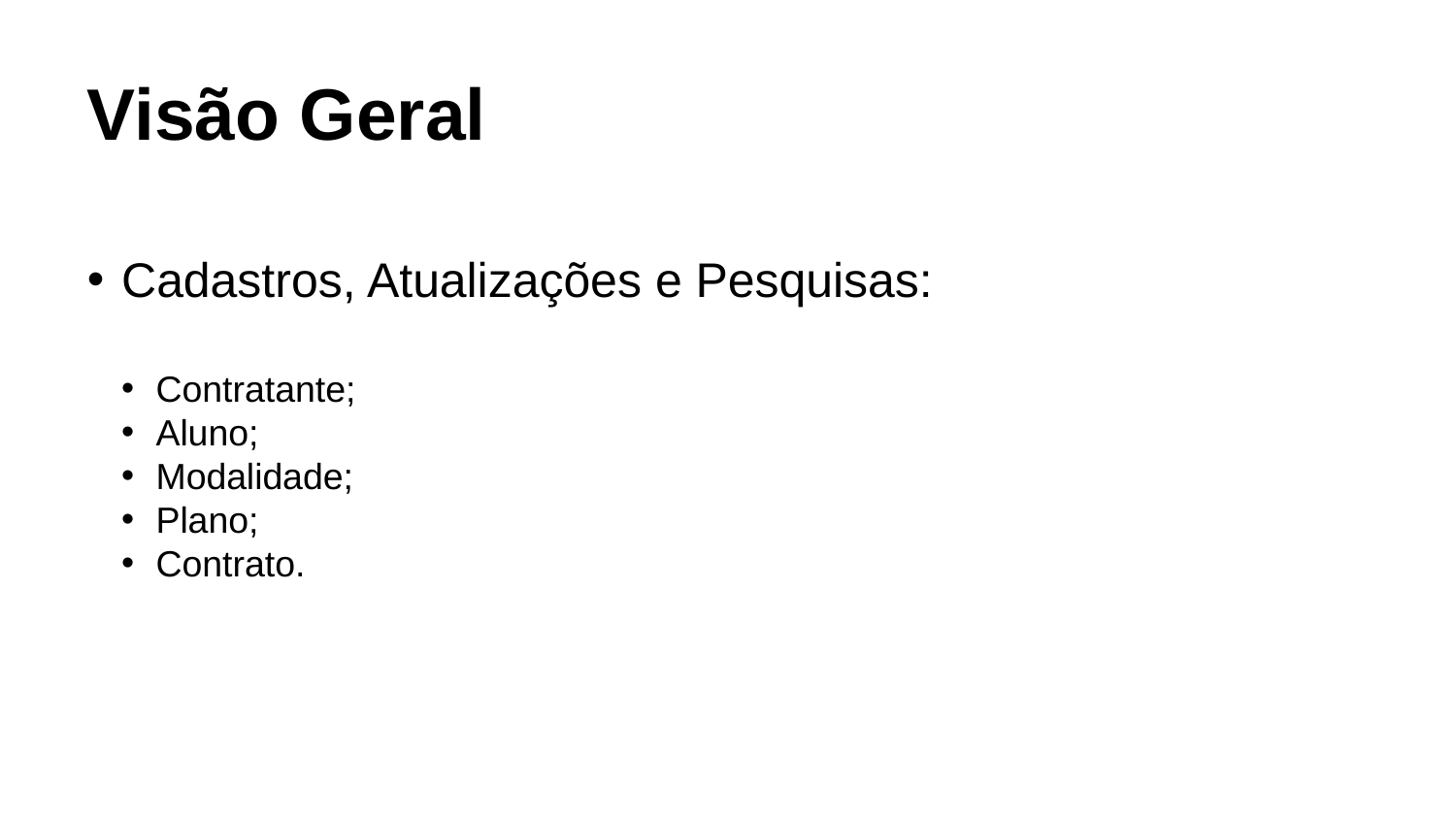

Visão Geral

Cadastros, Atualizações e Pesquisas:

Contratante;
Aluno;
Modalidade;
Plano;
Contrato.